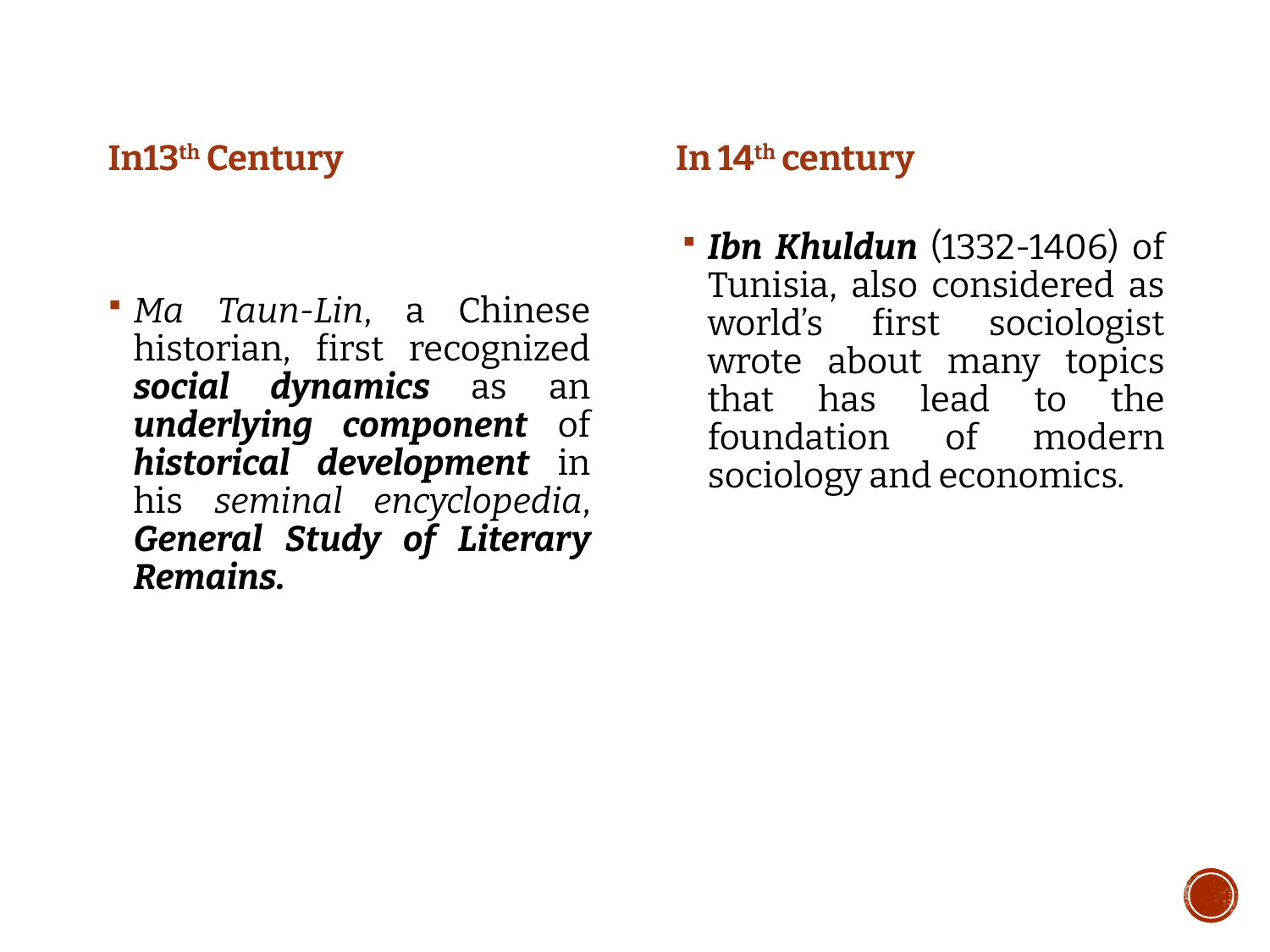

In13th Century
In 14th century

Ma Taun-Lin, a Chinese historian, first recognized social dynamics as an underlying component of historical development in his seminal encyclopedia, General Study of Literary Remains.

Ibn Khuldun (1332-1406) of Tunisia, also considered as world’s first sociologist wrote about many topics that has lead to the foundation of modern sociology and economics.